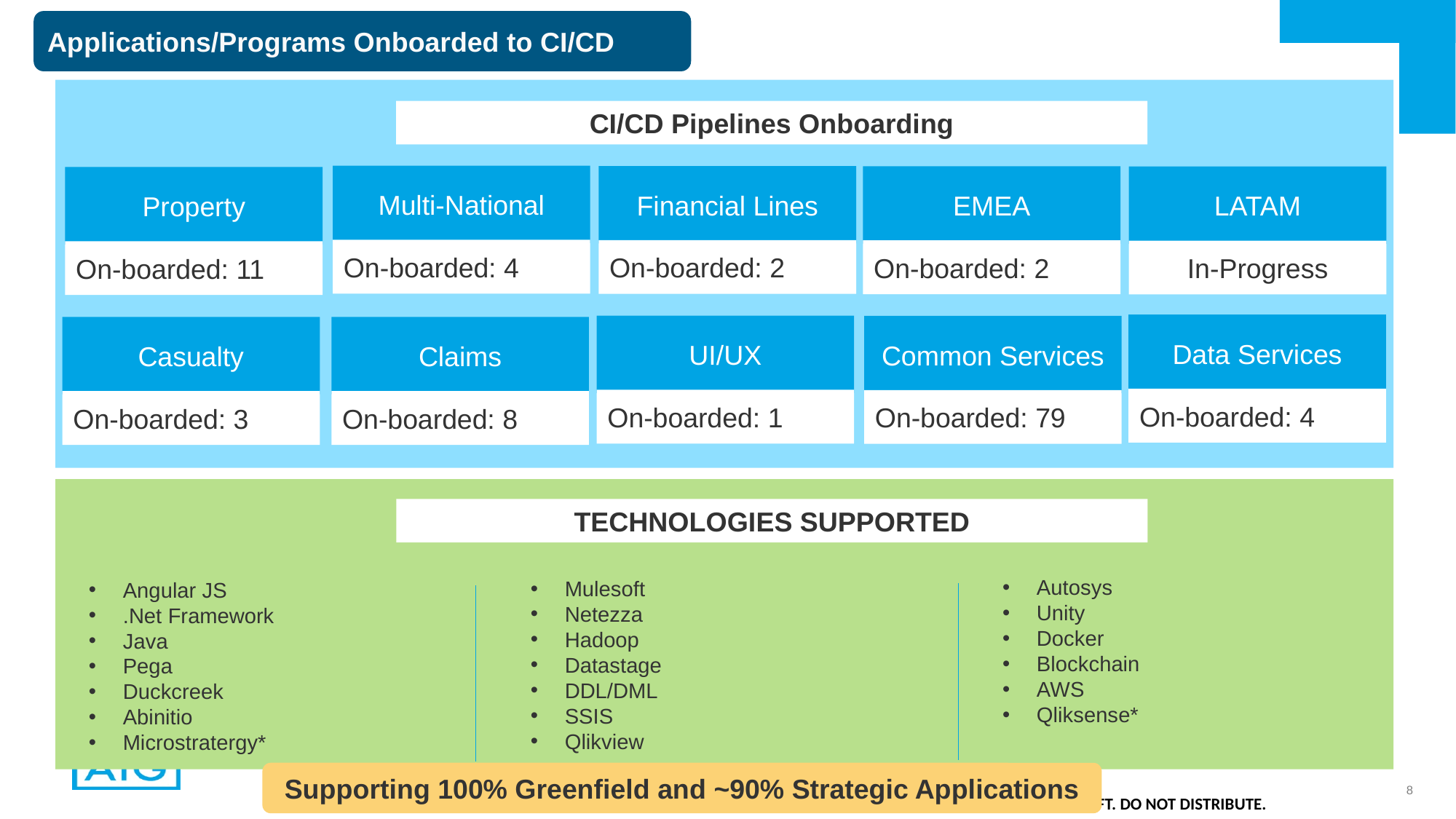

Applications/Programs Onboarded to CI/CD

CI/CD Pipelines Onboarding
Multi-National
Financial Lines
EMEA
LATAM
Property
On-boarded: 4
On-boarded: 2
On-boarded: 2
In-Progress
On-boarded: 11
Data Services
UI/UX
Common Services
Casualty
Claims
On-boarded: 4
On-boarded: 1
On-boarded: 79
On-boarded: 3
On-boarded: 8

TECHNOLOGIES SUPPORTED
Autosys
Unity
Docker
Blockchain
AWS
Qliksense*

Mulesoft
Netezza
Hadoop
Datastage
DDL/DML
SSIS
Qlikview
Angular JS
.Net Framework
Java
Pega
Duckcreek
Abinitio
Microstratergy*
Supporting 100% Greenfield and ~90% Strategic Applications